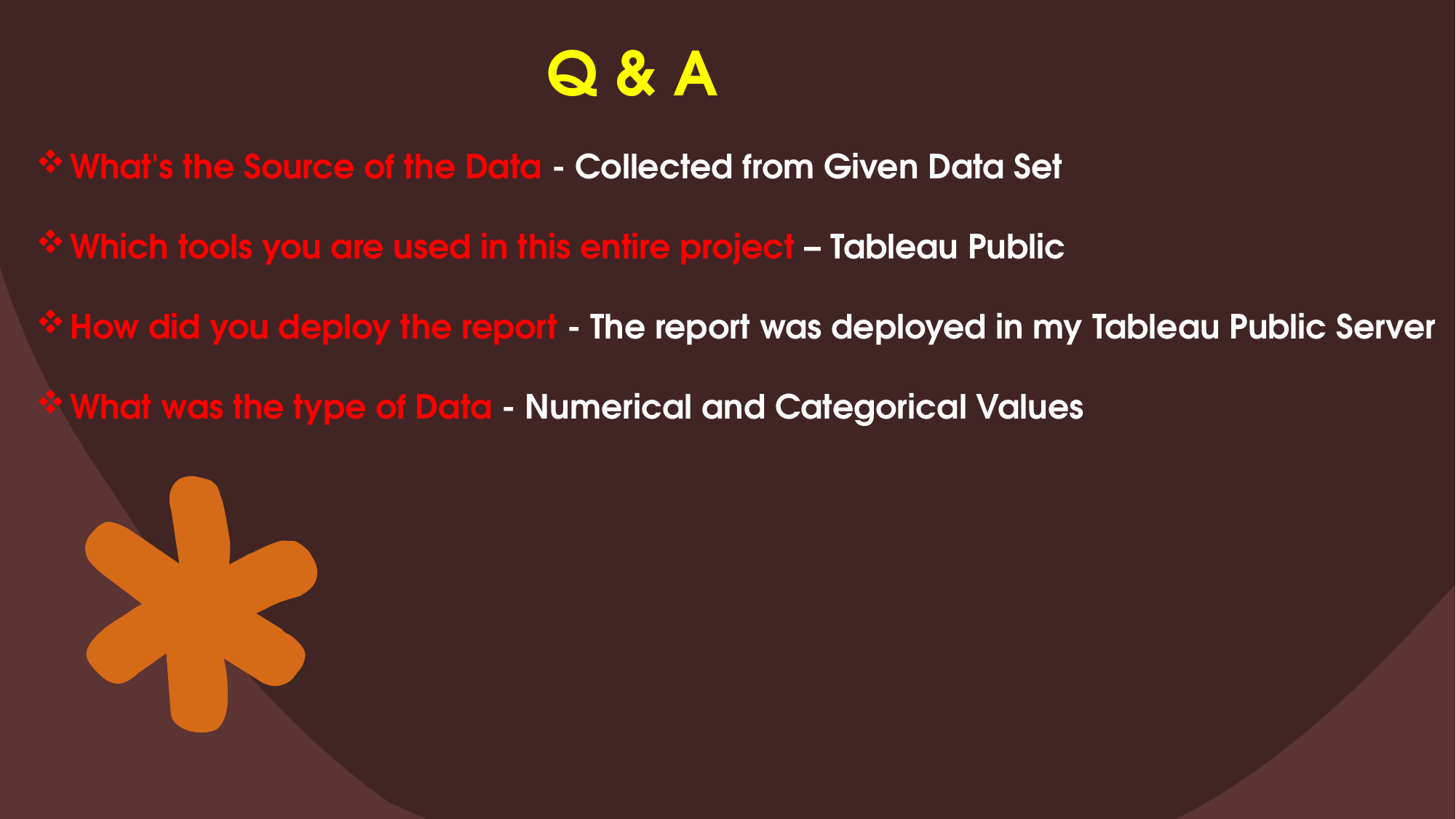

Q & A
What's the Source of the Data - Collected from Given Data Set

Which tools you are used in this entire project – Tableau Public

How did you deploy the report - The report was deployed in my Tableau Public Server

What was the type of Data - Numerical and Categorical Values